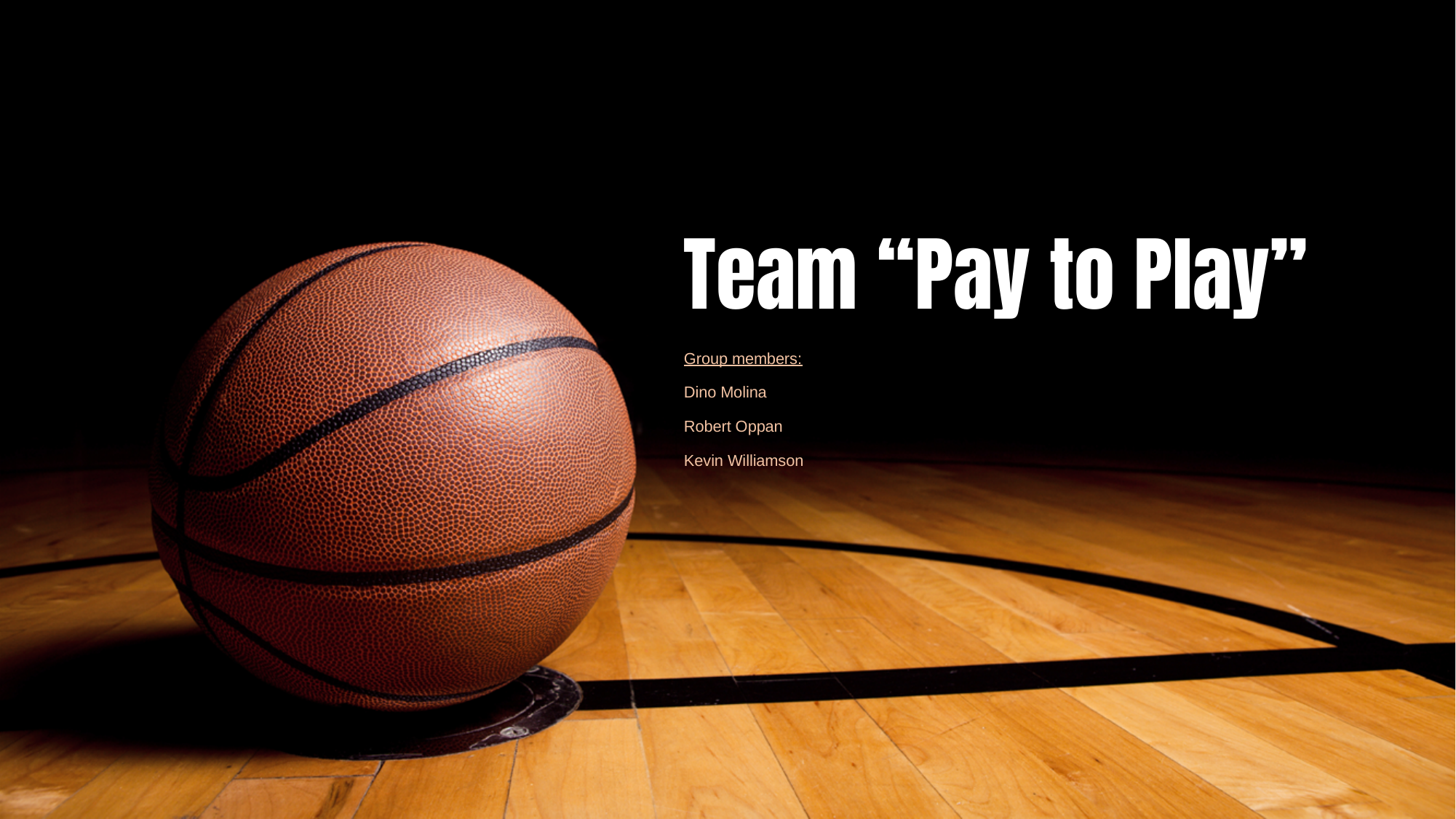

# Team “Pay to Play”
Group members:
Dino Molina
Robert Oppan
Kevin Williamson